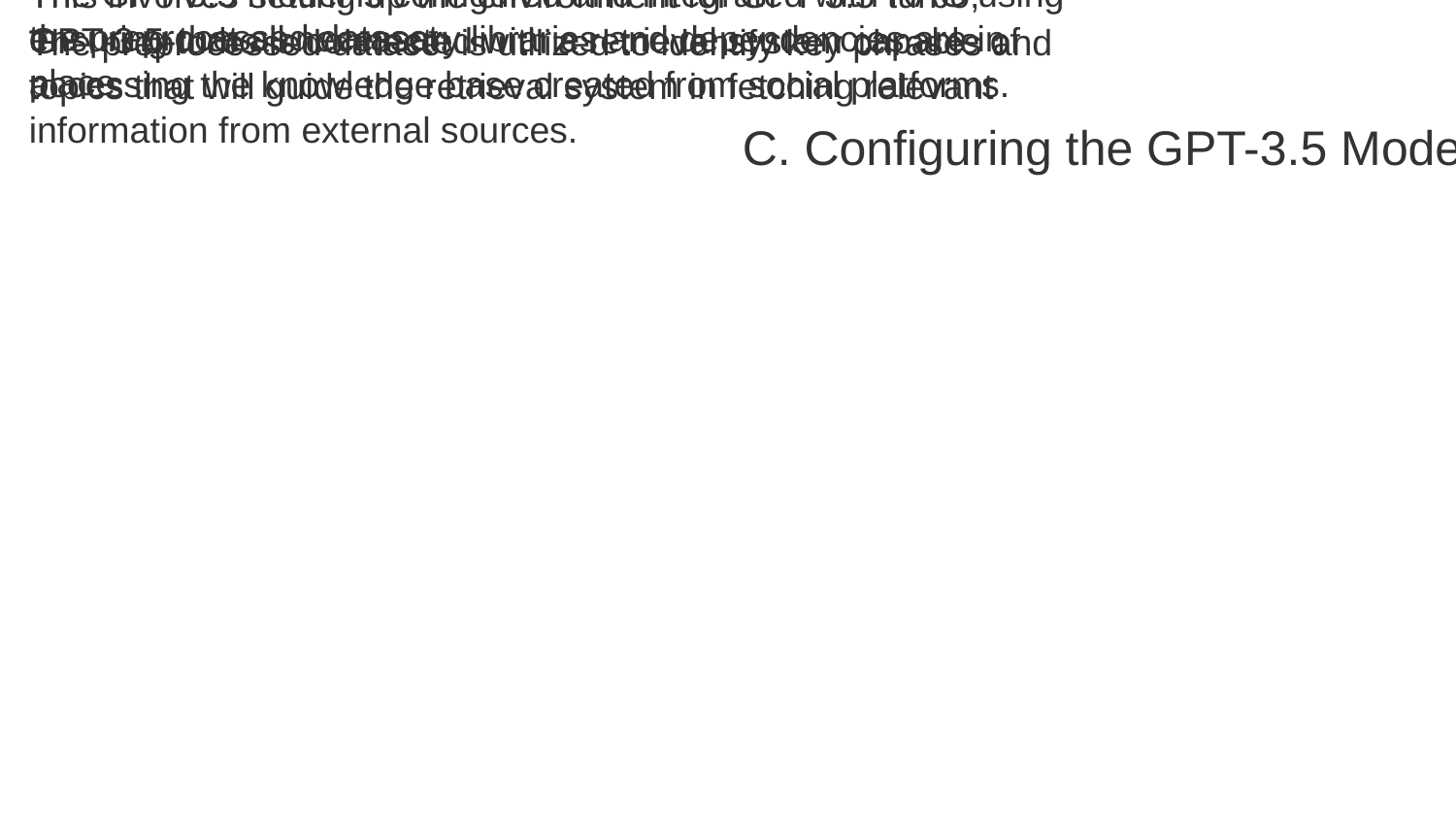

The GPT-3.5 model is configured and integrated with RAG using the preprocessed dataset.
This involves setting up the environment for GPT-3.5-turbo, ensuring that all necessary libraries and dependencies are in place.
GPT-3.5-turbo is connected with a retrieval system capable of accessing the knowledge base created from social platforms.
The preprocessed dataset is utilized to identify key phrases and topics that will guide the retrieval system in fetching relevant information from external sources.
C. Configuring the GPT-3.5 Model